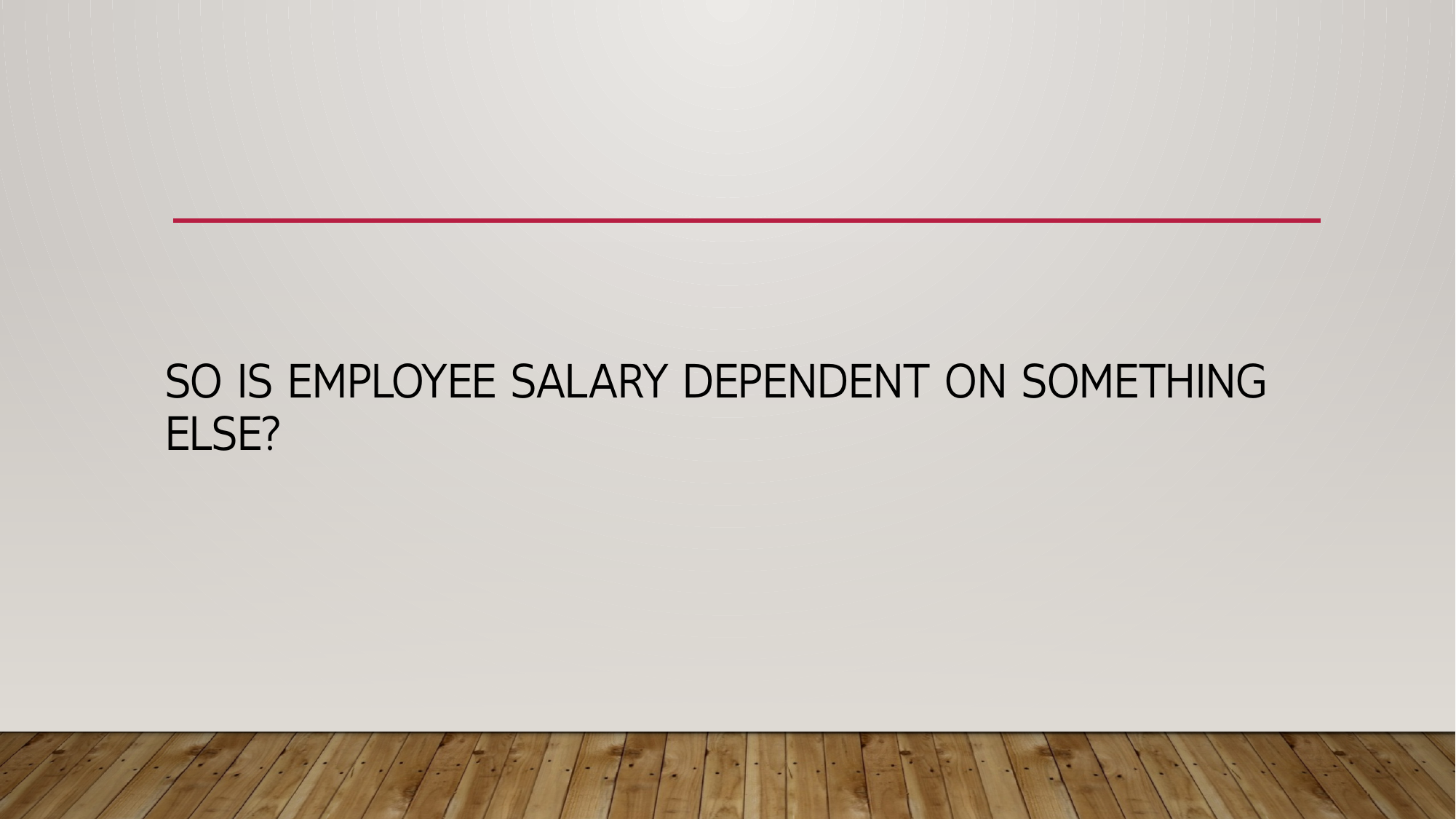

# So is employee salary dependent on something else?